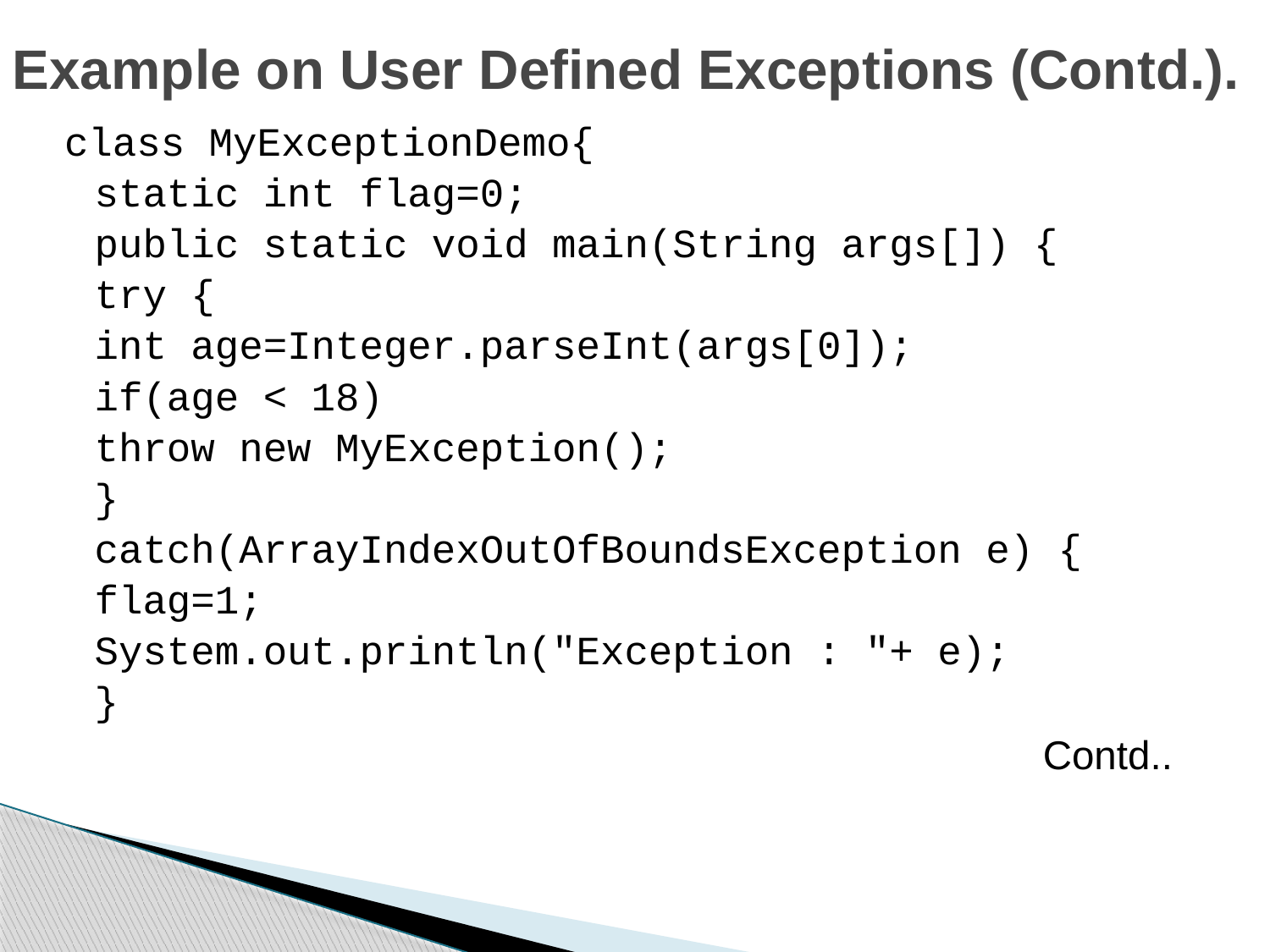

Example on User Defined Exceptions (Contd.).
class MyExceptionDemo{
	static int flag=0;
	public static void main(String args[]) {
		try {
			int age=Integer.parseInt(args[0]);
			if(age < 18)
				throw new MyException();
		}
		catch(ArrayIndexOutOfBoundsException e) {
			flag=1;
			System.out.println("Exception : "+ e);
		}
Contd..